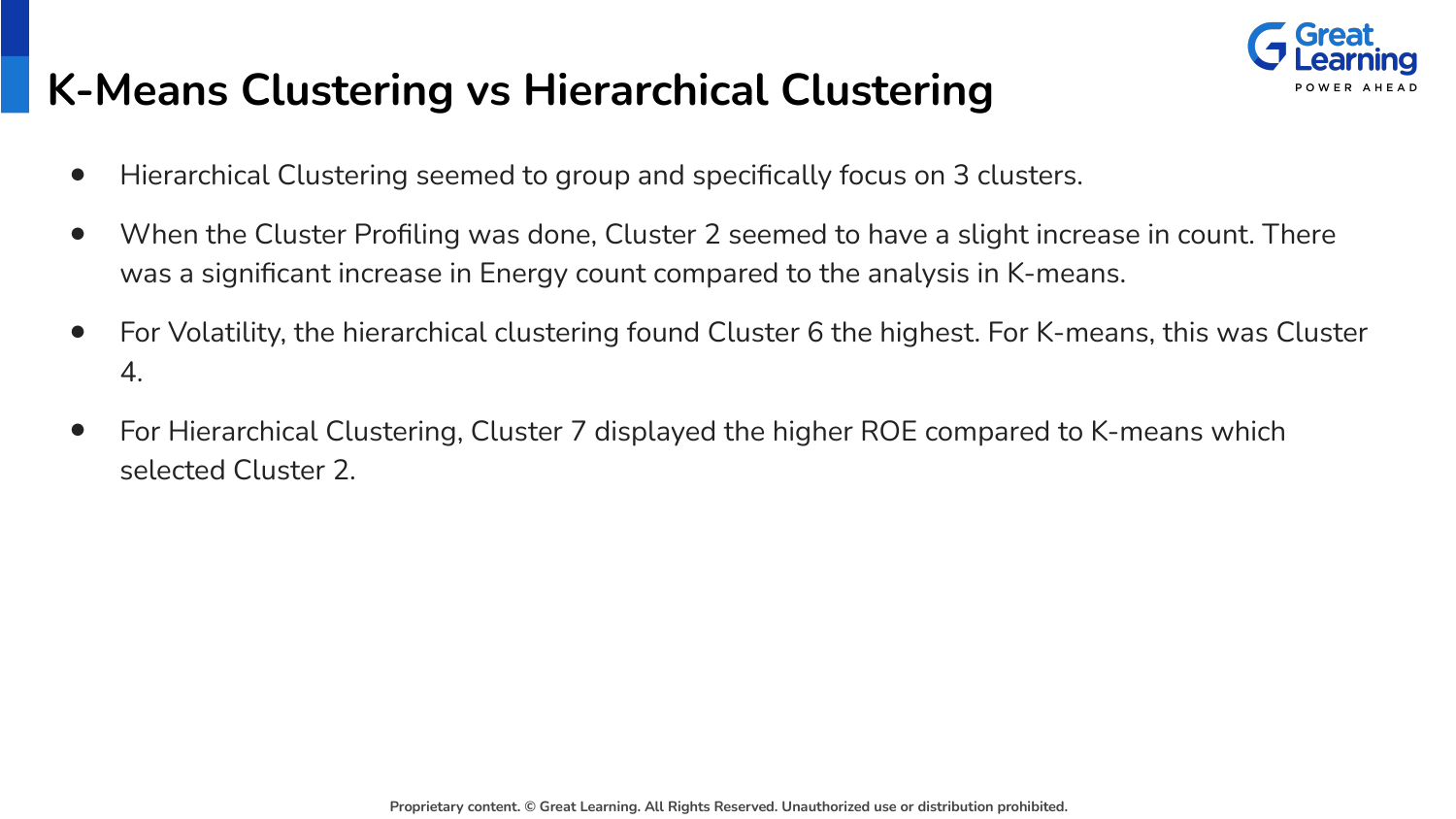

# K-Means Clustering vs Hierarchical Clustering
Hierarchical Clustering seemed to group and specifically focus on 3 clusters.
When the Cluster Profiling was done, Cluster 2 seemed to have a slight increase in count. There was a significant increase in Energy count compared to the analysis in K-means.
For Volatility, the hierarchical clustering found Cluster 6 the highest. For K-means, this was Cluster 4.
For Hierarchical Clustering, Cluster 7 displayed the higher ROE compared to K-means which selected Cluster 2.